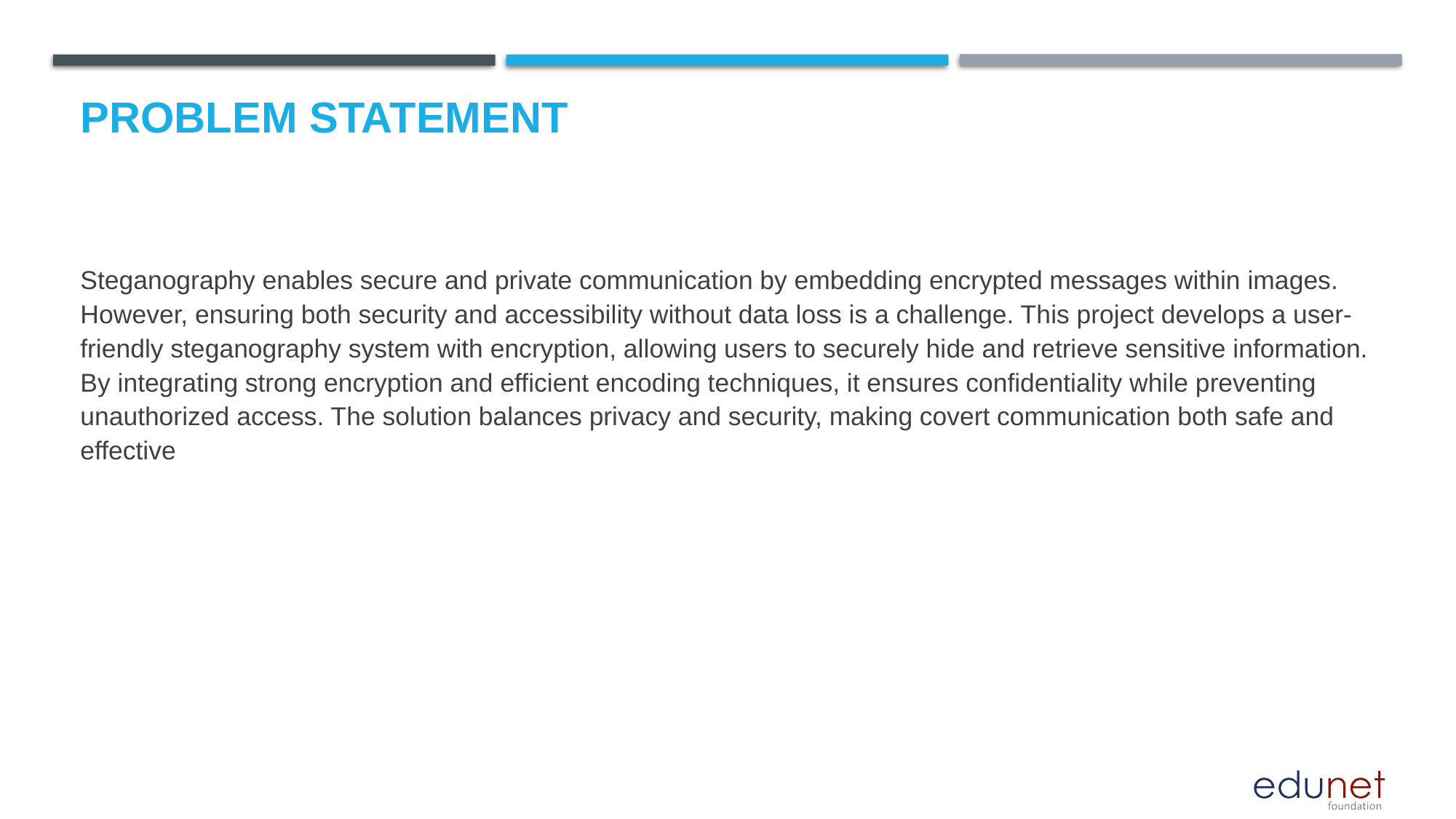

Steganography enables secure and private communication by embedding encrypted messages within images. However, ensuring both security and accessibility without data loss is a challenge. This project develops a user-friendly steganography system with encryption, allowing users to securely hide and retrieve sensitive information. By integrating strong encryption and efficient encoding techniques, it ensures confidentiality while preventing unauthorized access. The solution balances privacy and security, making covert communication both safe and effective
# Problem Statement